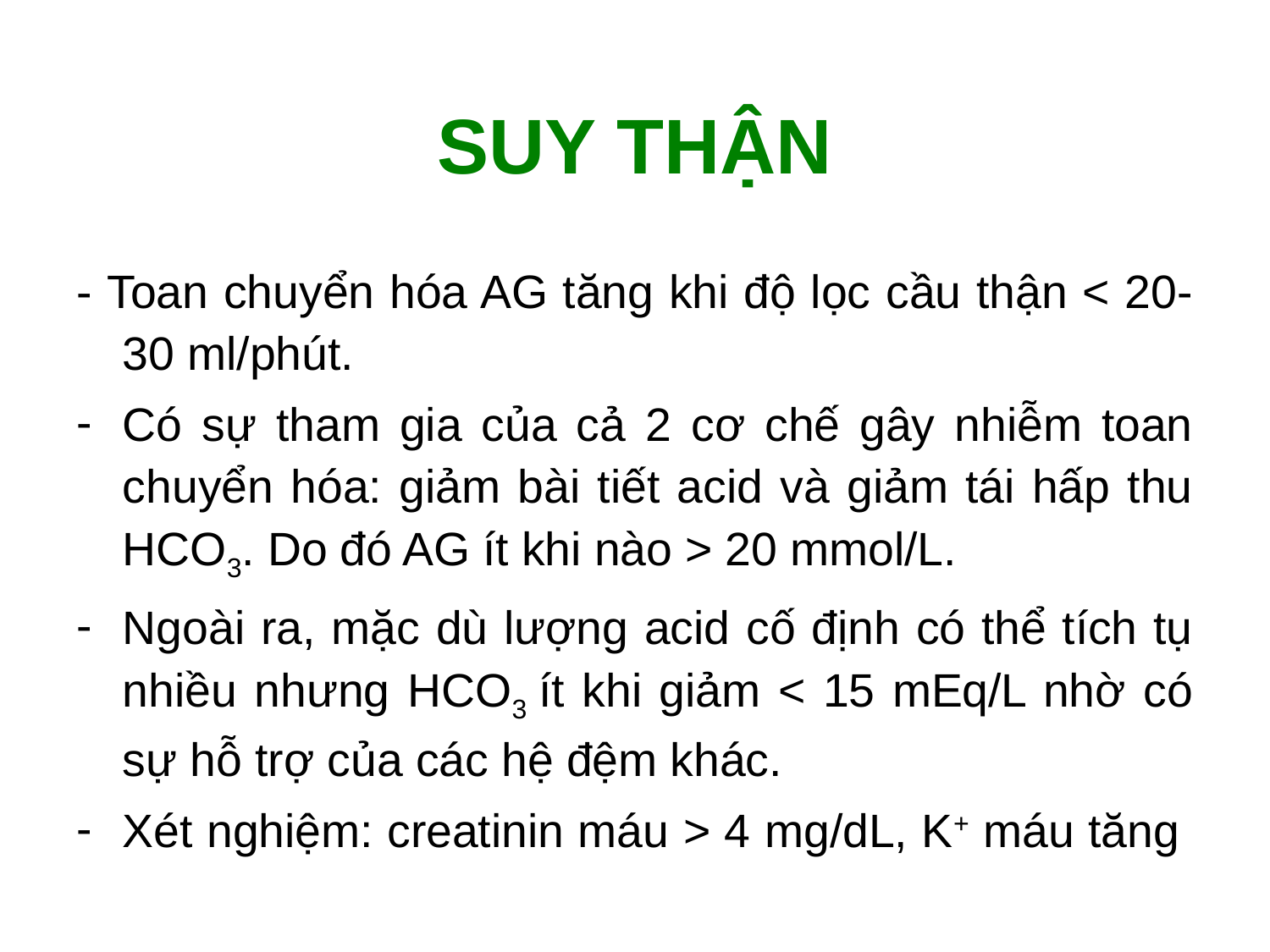

# SUY THẬN
- Toan chuyển hóa AG tăng khi độ lọc cầu thận < 20-30 ml/phút.
Có sự tham gia của cả 2 cơ chế gây nhiễm toan chuyển hóa: giảm bài tiết acid và giảm tái hấp thu HCO3. Do đó AG ít khi nào > 20 mmol/L.
Ngoài ra, mặc dù lượng acid cố định có thể tích tụ nhiều nhưng HCO3 ít khi giảm < 15 mEq/L nhờ có sự hỗ trợ của các hệ đệm khác.
Xét nghiệm: creatinin máu > 4 mg/dL, K+ máu tăng